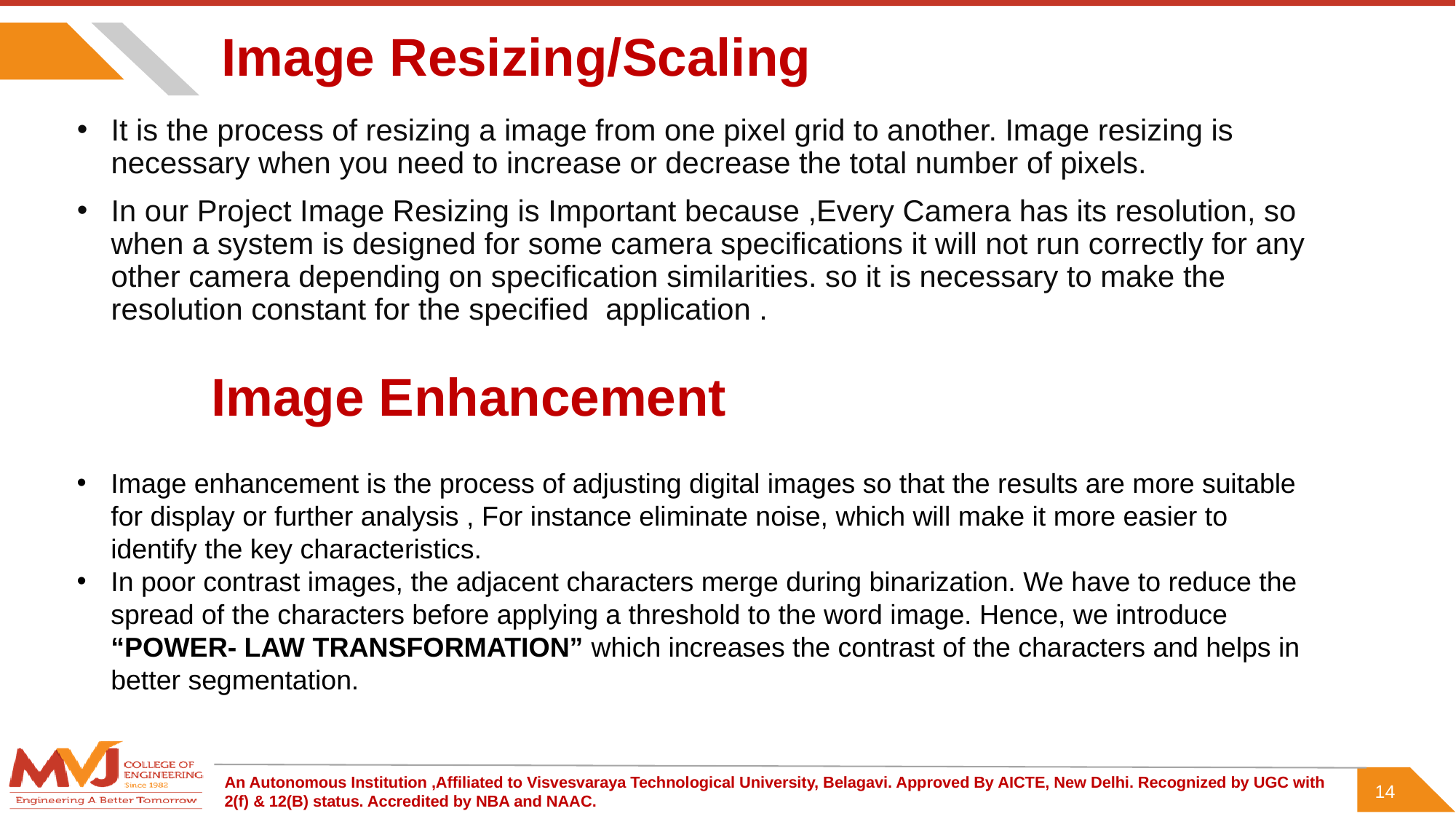

# Image Resizing/Scaling
It is the process of resizing a image from one pixel grid to another. Image resizing is necessary when you need to increase or decrease the total number of pixels.
In our Project Image Resizing is Important because ,Every Camera has its resolution, so when a system is designed for some camera specifications it will not run correctly for any other camera depending on specification similarities. so it is necessary to make the resolution constant for the specified  application .

Image Enhancement
Image enhancement is the process of adjusting digital images so that the results are more suitable for display or further analysis , For instance eliminate noise, which will make it more easier to identify the key characteristics.
In poor contrast images, the adjacent characters merge during binarization. We have to reduce the spread of the characters before applying a threshold to the word image. Hence, we introduce “POWER- LAW TRANSFORMATION” which increases the contrast of the characters and helps in better segmentation.
14